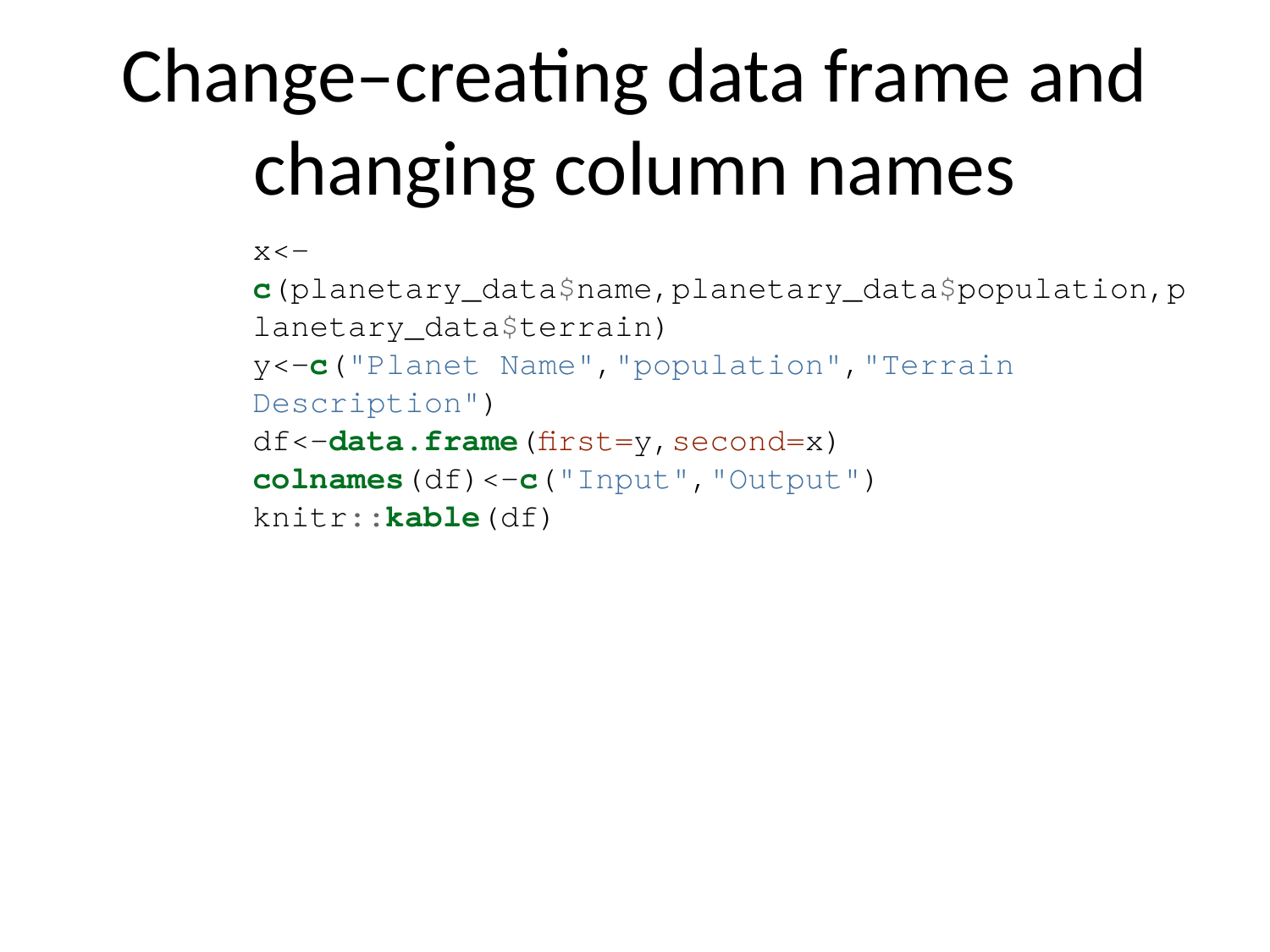

# Change–creating data frame and changing column names
x<-c(planetary_data$name,planetary_data$population,planetary_data$terrain)
y<-c("Planet Name","population","Terrain Description")
df<-data.frame(first=y,second=x)
colnames(df)<-c("Input","Output")
knitr::kable(df)